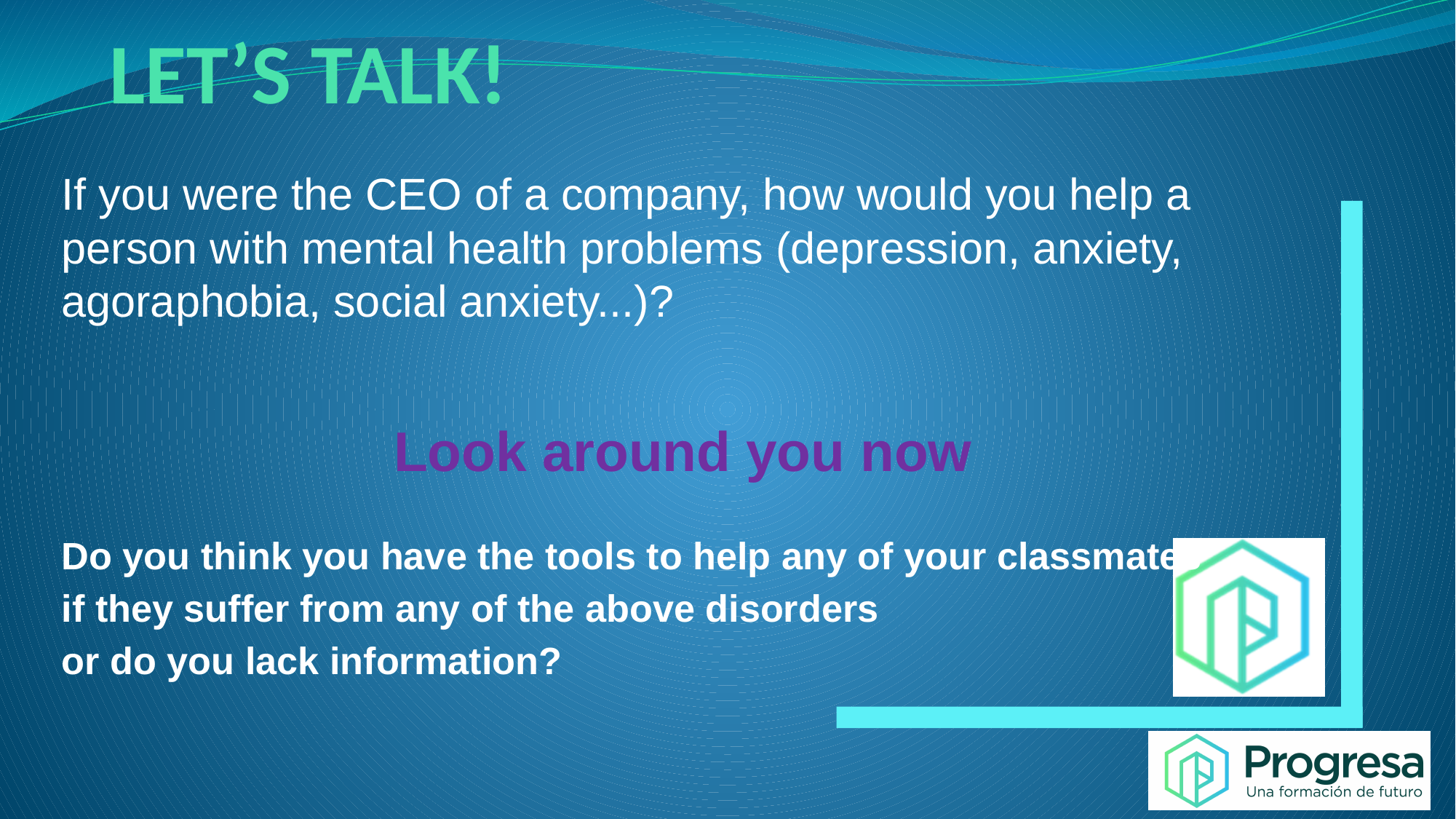

# LET’S TALK!
If you were the CEO of a company, how would you help a person with mental health problems (depression, anxiety, agoraphobia, social anxiety...)?

Look around you now

Do you think you have the tools to help any of your classmates
if they suffer from any of the above disorders
or do you lack information?